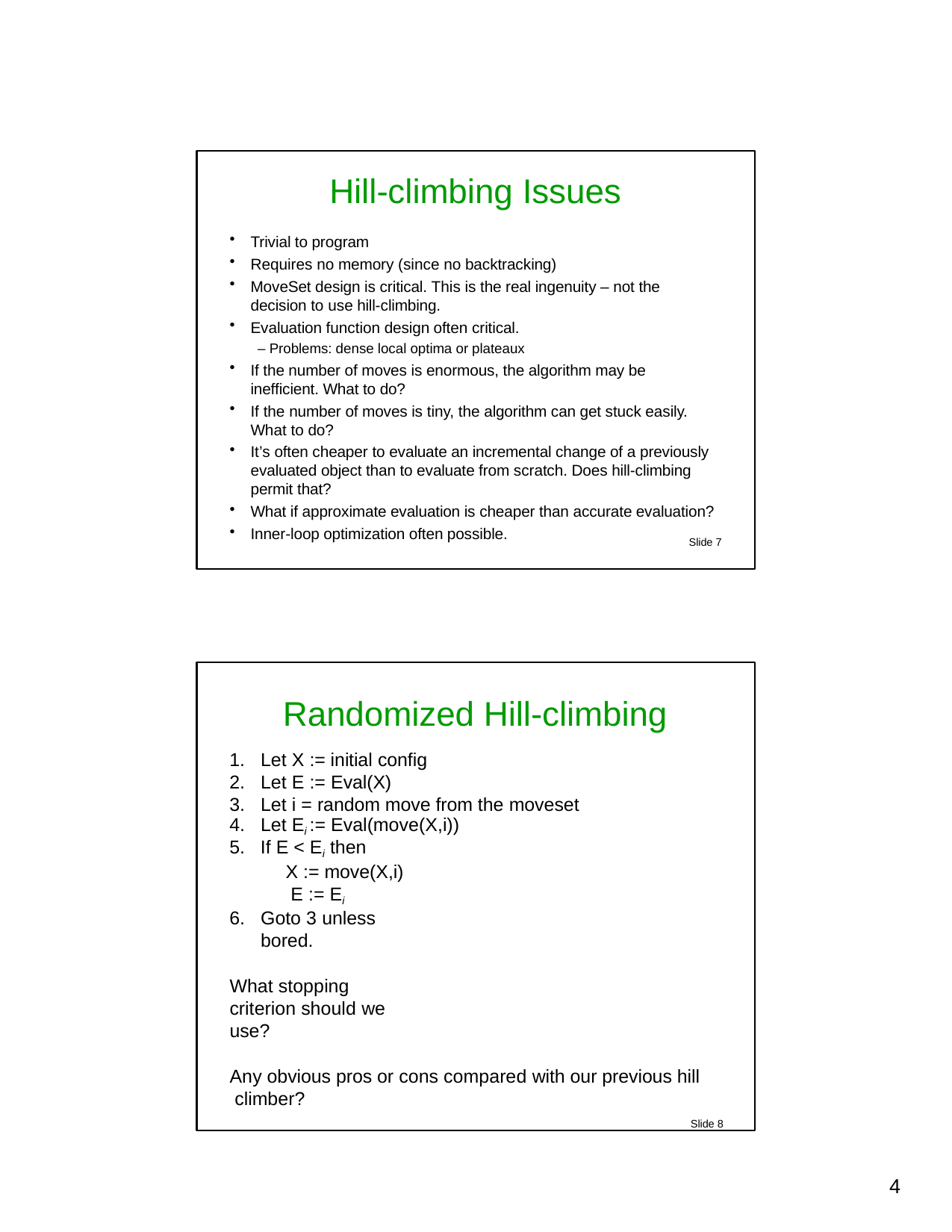

# Hill-climbing Issues
Trivial to program
Requires no memory (since no backtracking)
MoveSet design is critical. This is the real ingenuity – not the  decision to use hill-climbing.
Evaluation function design often critical.
– Problems: dense local optima or plateaux
If the number of moves is enormous, the algorithm may be  inefficient. What to do?
If the number of moves is tiny, the algorithm can get stuck easily.  What to do?
It’s often cheaper to evaluate an incremental change of a previously  evaluated object than to evaluate from scratch. Does hill-climbing  permit that?
What if approximate evaluation is cheaper than accurate evaluation?
Inner-loop optimization often possible.
Slide 7
Randomized Hill-climbing
Let X := initial config
Let E := Eval(X)
Let i = random move from the moveset
Let Ei := Eval(move(X,i))
If E < Ei then
X := move(X,i)  E := Ei
Goto 3 unless bored.

What stopping criterion should we use?

Any obvious pros or cons compared with our previous hill  climber?
Slide 8
4